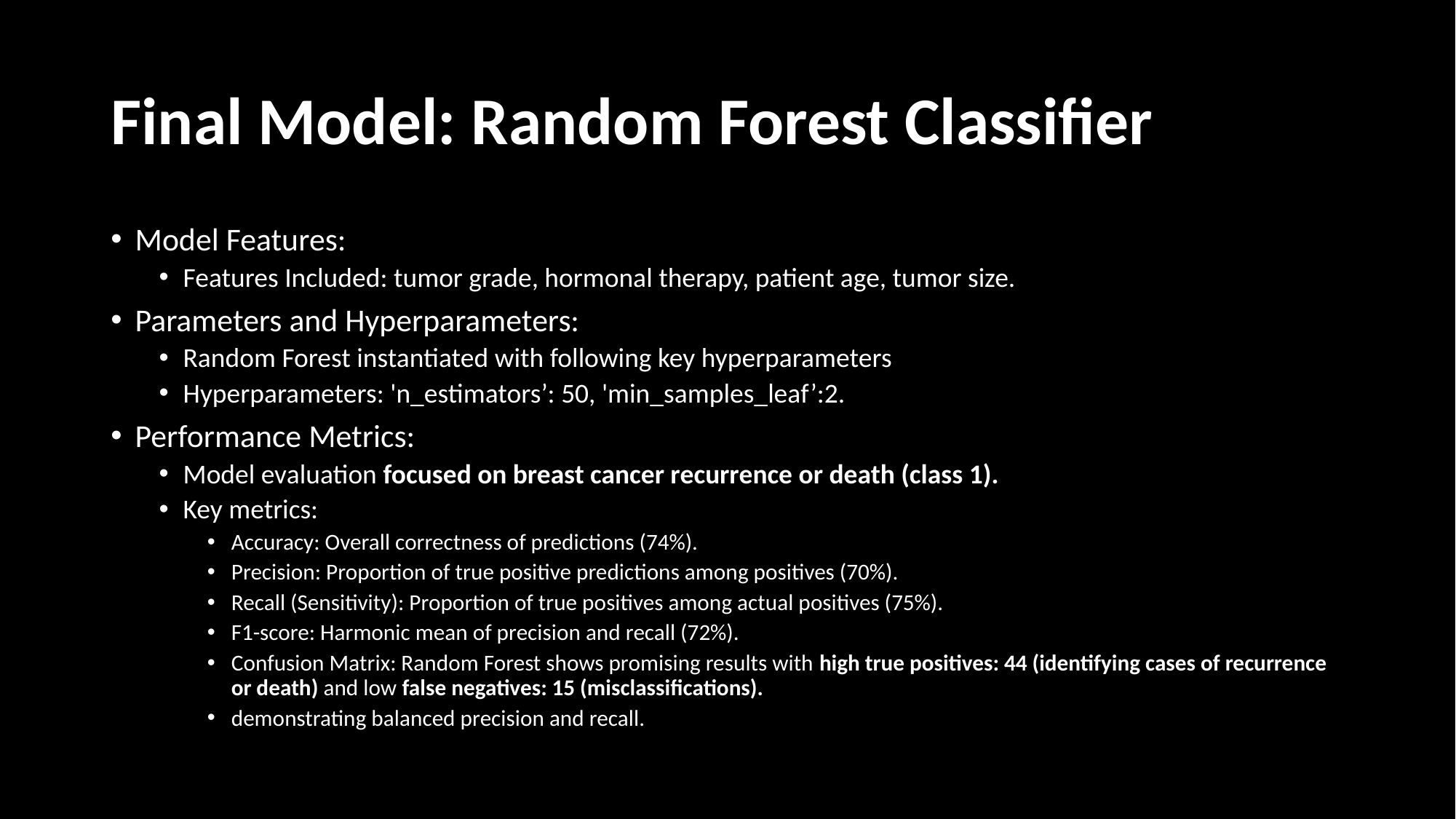

# Final Model: Random Forest Classifier
Model Features:
Features Included: tumor grade, hormonal therapy, patient age, tumor size.
Parameters and Hyperparameters:
Random Forest instantiated with following key hyperparameters
Hyperparameters: 'n_estimators’: 50, 'min_samples_leaf’:2.
Performance Metrics:
Model evaluation focused on breast cancer recurrence or death (class 1).
Key metrics:
Accuracy: Overall correctness of predictions (74%).
Precision: Proportion of true positive predictions among positives (70%).
Recall (Sensitivity): Proportion of true positives among actual positives (75%).
F1-score: Harmonic mean of precision and recall (72%).
Confusion Matrix: Random Forest shows promising results with high true positives: 44 (identifying cases of recurrence or death) and low false negatives: 15 (misclassifications).
demonstrating balanced precision and recall.